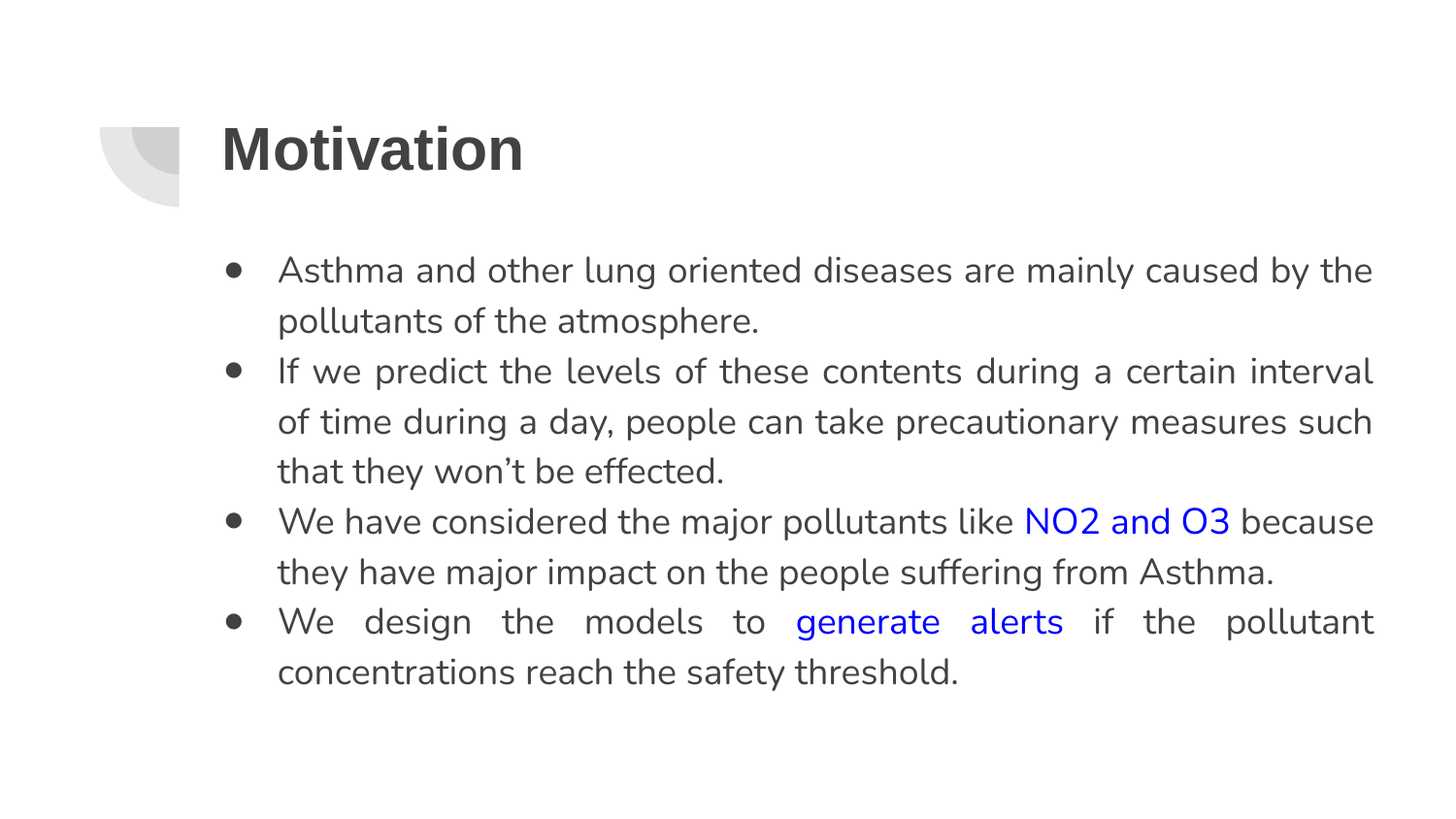

# Motivation
Asthma and other lung oriented diseases are mainly caused by the pollutants of the atmosphere.
If we predict the levels of these contents during a certain interval of time during a day, people can take precautionary measures such that they won’t be effected.
We have considered the major pollutants like NO2 and O3 because they have major impact on the people suffering from Asthma.
We design the models to generate alerts if the pollutant concentrations reach the safety threshold.